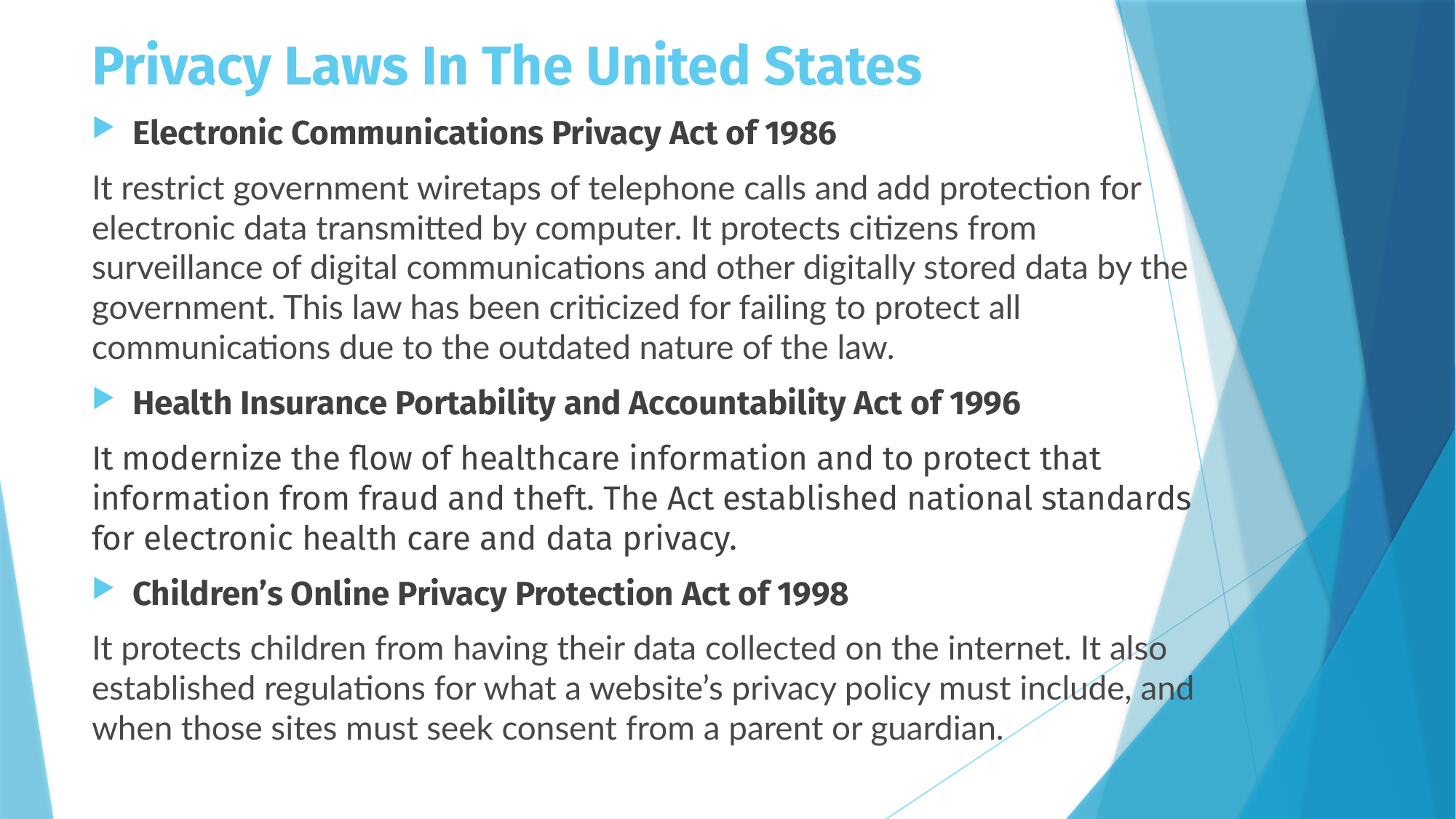

# Privacy Laws In The United States
Electronic Communications Privacy Act of 1986
It restrict government wiretaps of telephone calls and add protection for electronic data transmitted by computer. It protects citizens from surveillance of digital communications and other digitally stored data by the government. This law has been criticized for failing to protect all communications due to the outdated nature of the law.
Health Insurance Portability and Accountability Act of 1996
It modernize the flow of healthcare information and to protect that information from fraud and theft. The Act established national standards for electronic health care and data privacy.
Children’s Online Privacy Protection Act of 1998
It protects children from having their data collected on the internet. It also established regulations for what a website’s privacy policy must include, and when those sites must seek consent from a parent or guardian.